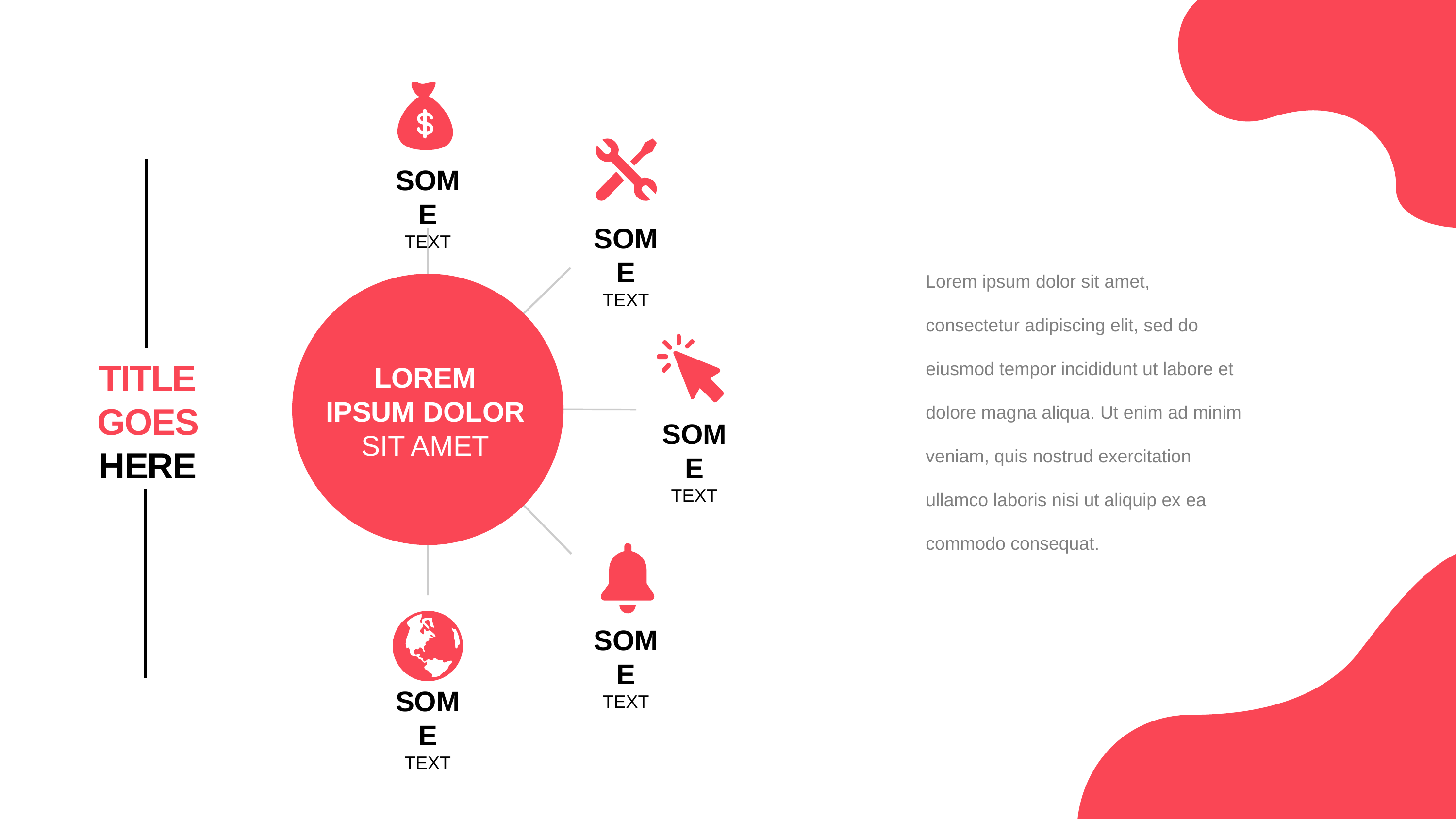

SOME
TEXT
SOME
TEXT
Lorem ipsum dolor sit amet, consectetur adipiscing elit, sed do eiusmod tempor incididunt ut labore et dolore magna aliqua. Ut enim ad minim veniam, quis nostrud exercitation ullamco laboris nisi ut aliquip ex ea commodo consequat.

LOREM
IPSUM DOLOR
SIT AMET

TITLE
GOES HERE
SOME
TEXT

SOME
TEXT
SOME
TEXT